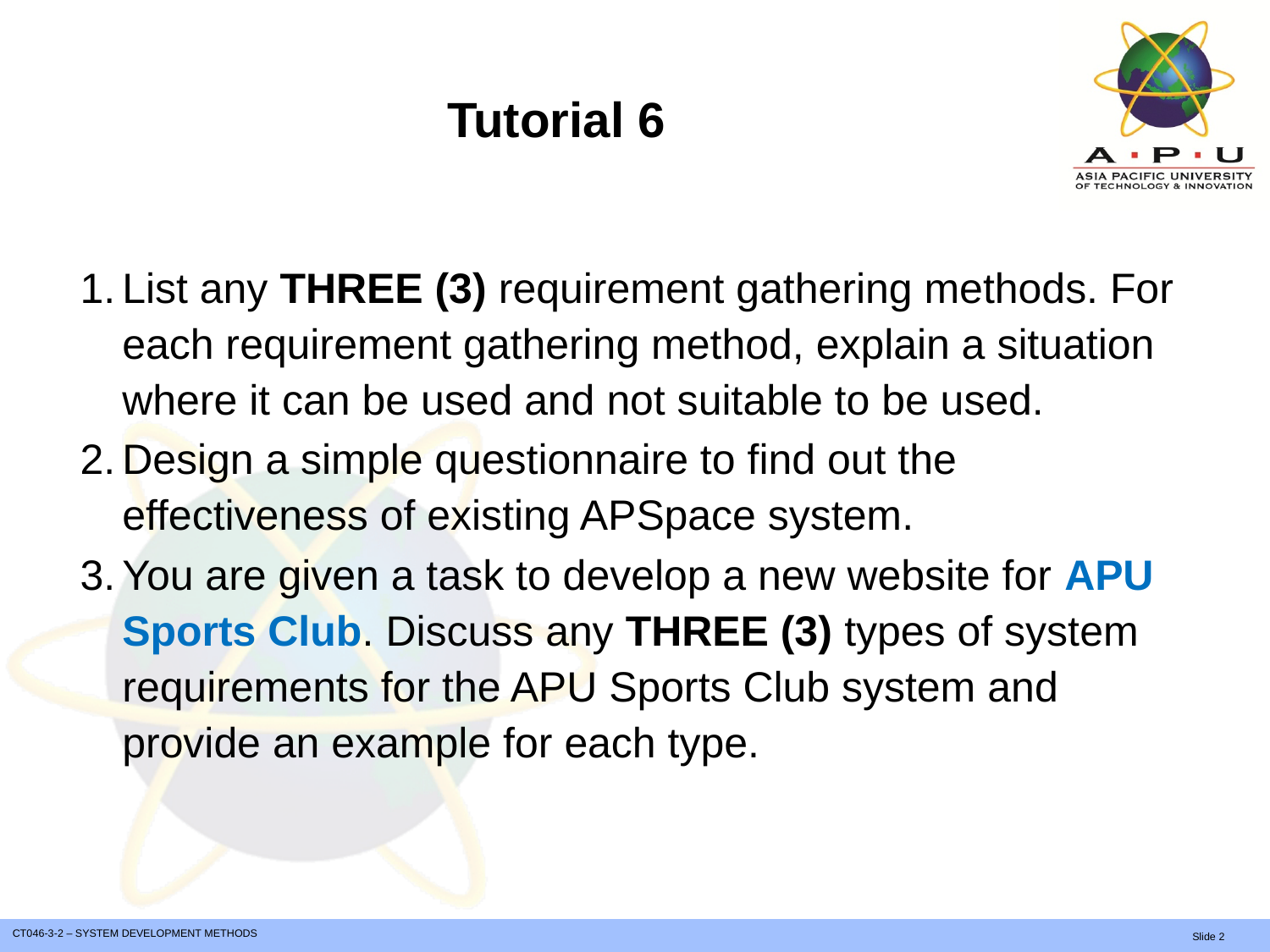

# Tutorial 6
List any THREE (3) requirement gathering methods. For each requirement gathering method, explain a situation where it can be used and not suitable to be used.
Design a simple questionnaire to find out the effectiveness of existing APSpace system.
You are given a task to develop a new website for APU Sports Club. Discuss any THREE (3) types of system requirements for the APU Sports Club system and provide an example for each type.